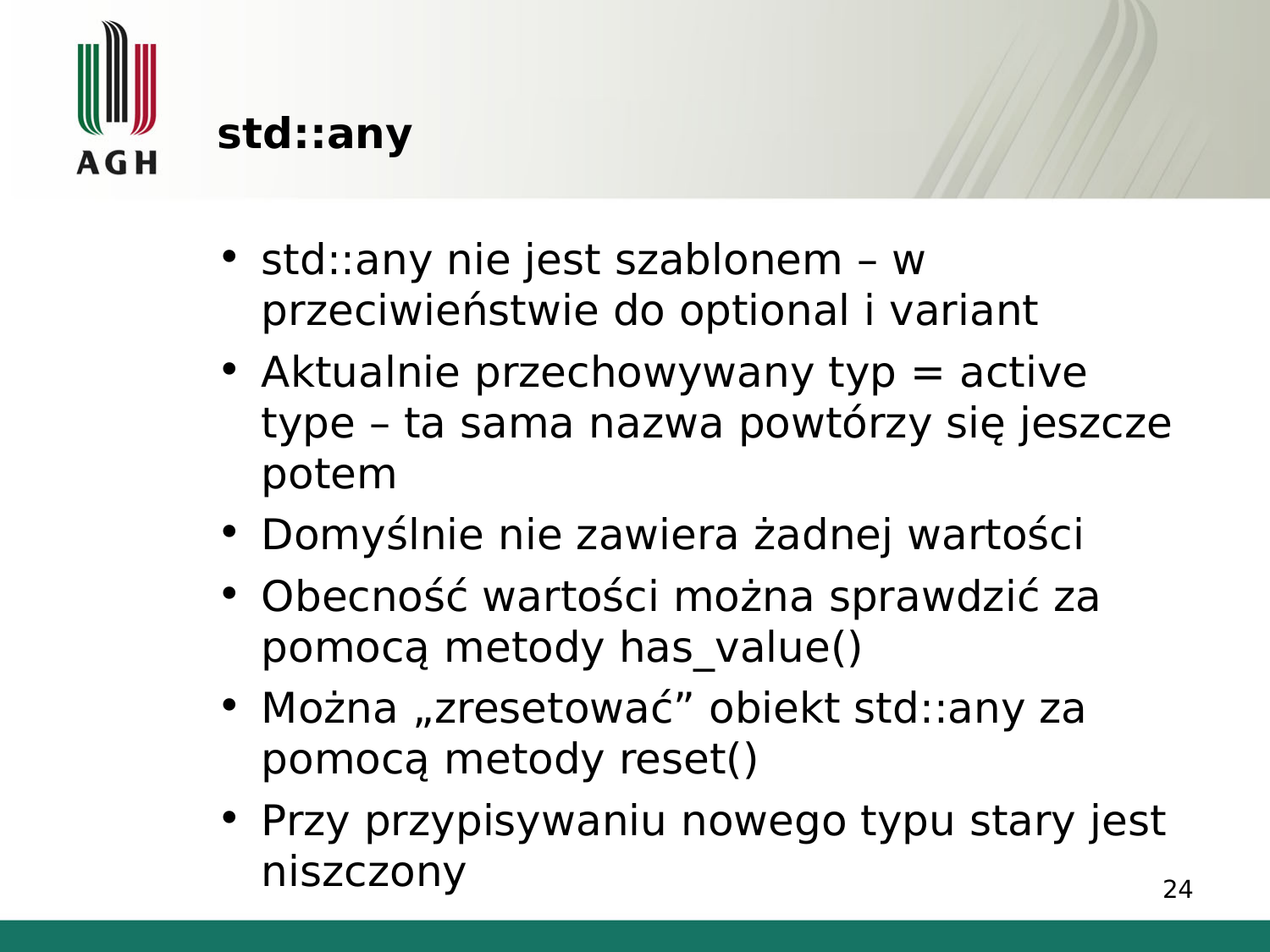

std::any
std::any nie jest szablonem – w przeciwieństwie do optional i variant
Aktualnie przechowywany typ = active type – ta sama nazwa powtórzy się jeszcze potem
Domyślnie nie zawiera żadnej wartości
Obecność wartości można sprawdzić za pomocą metody has_value()
Można „zresetować” obiekt std::any za pomocą metody reset()
Przy przypisywaniu nowego typu stary jest niszczony

24